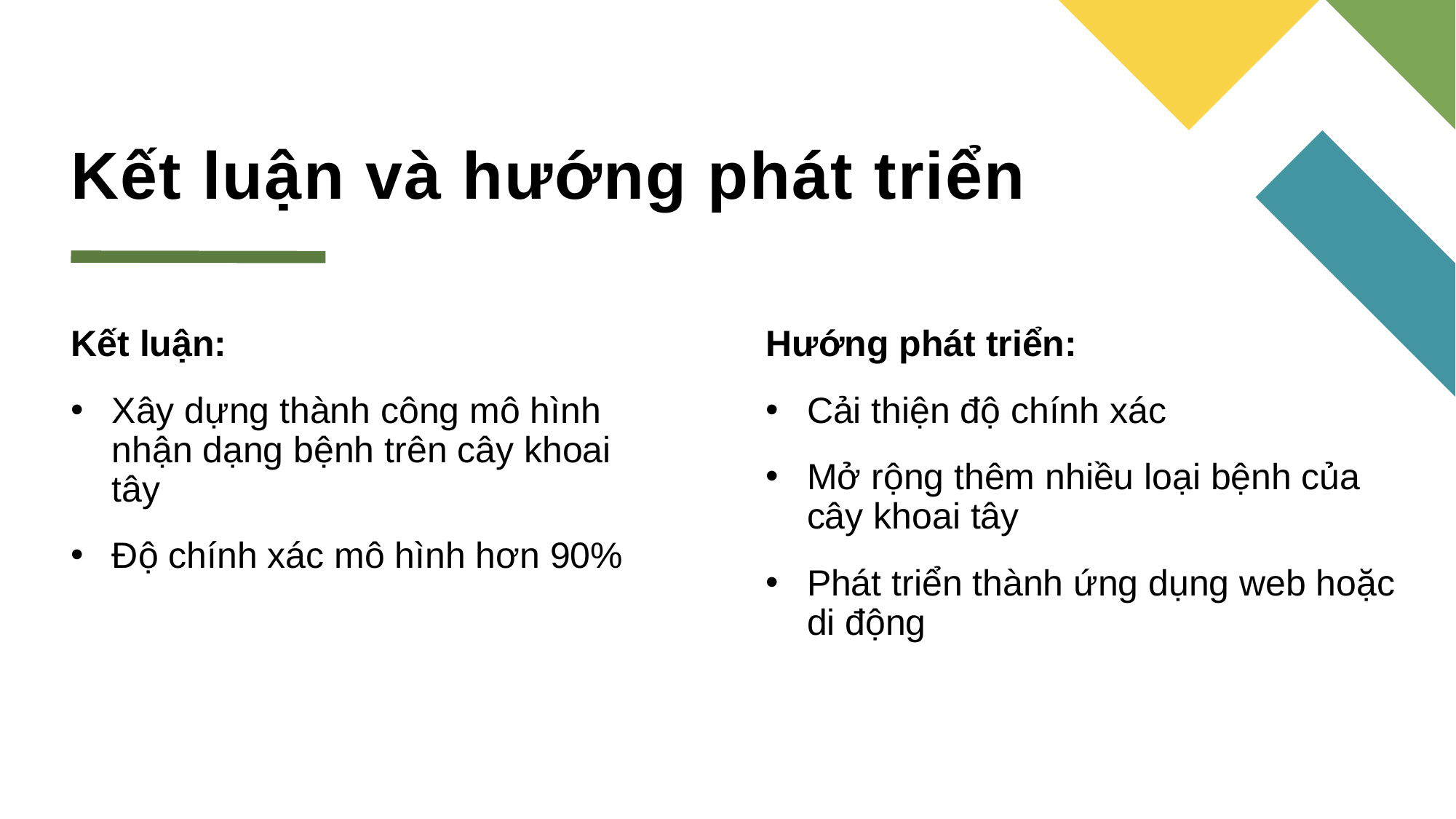

# Kết luận và hướng phát triển
Kết luận:
Xây dựng thành công mô hình nhận dạng bệnh trên cây khoai tây
Độ chính xác mô hình hơn 90%

Hướng phát triển:
Cải thiện độ chính xác
Mở rộng thêm nhiều loại bệnh của cây khoai tây
Phát triển thành ứng dụng web hoặc di động